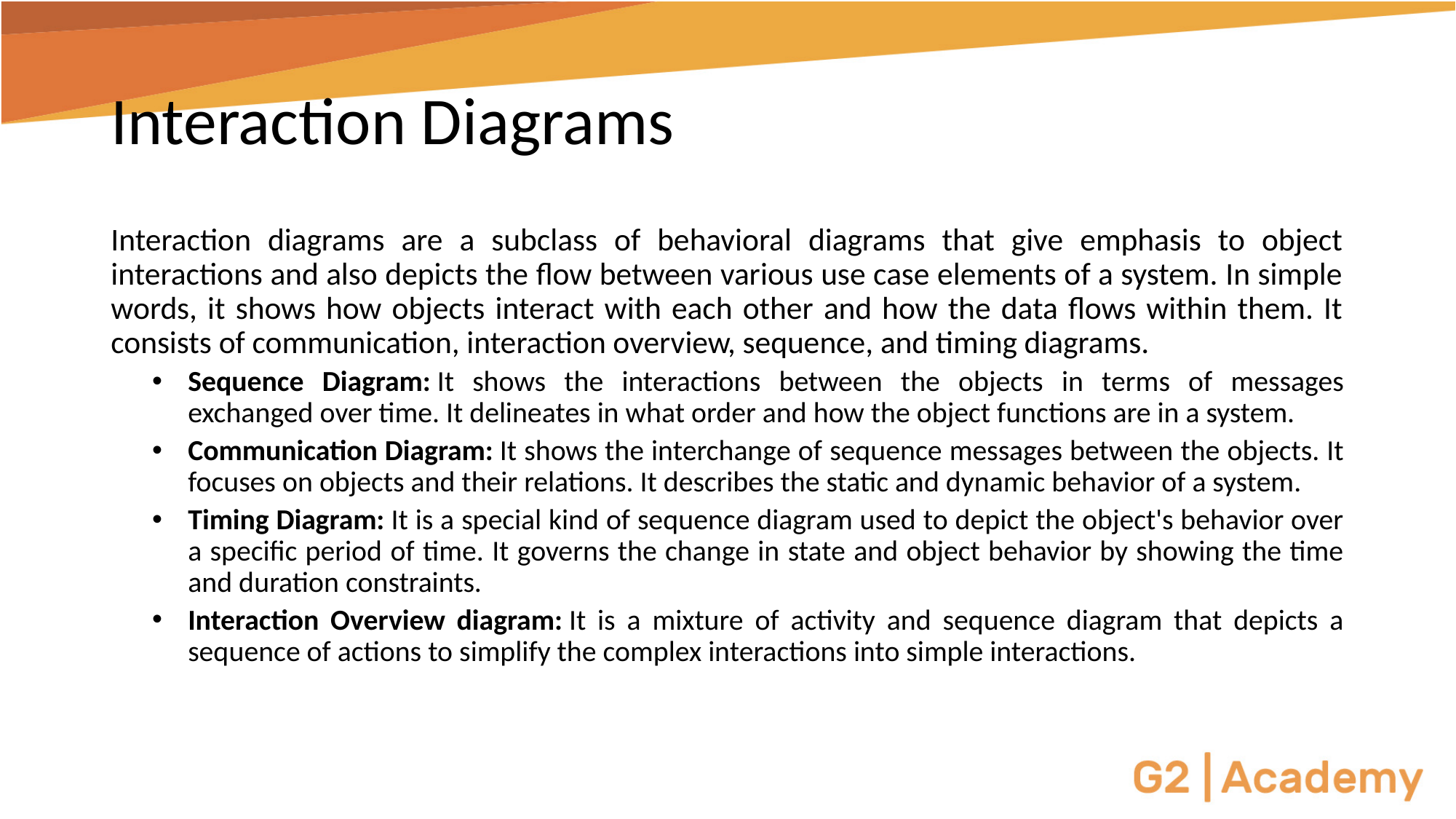

# Interaction Diagrams
Interaction diagrams are a subclass of behavioral diagrams that give emphasis to object interactions and also depicts the flow between various use case elements of a system. In simple words, it shows how objects interact with each other and how the data flows within them. It consists of communication, interaction overview, sequence, and timing diagrams.
Sequence Diagram: It shows the interactions between the objects in terms of messages exchanged over time. It delineates in what order and how the object functions are in a system.
Communication Diagram: It shows the interchange of sequence messages between the objects. It focuses on objects and their relations. It describes the static and dynamic behavior of a system.
Timing Diagram: It is a special kind of sequence diagram used to depict the object's behavior over a specific period of time. It governs the change in state and object behavior by showing the time and duration constraints.
Interaction Overview diagram: It is a mixture of activity and sequence diagram that depicts a sequence of actions to simplify the complex interactions into simple interactions.